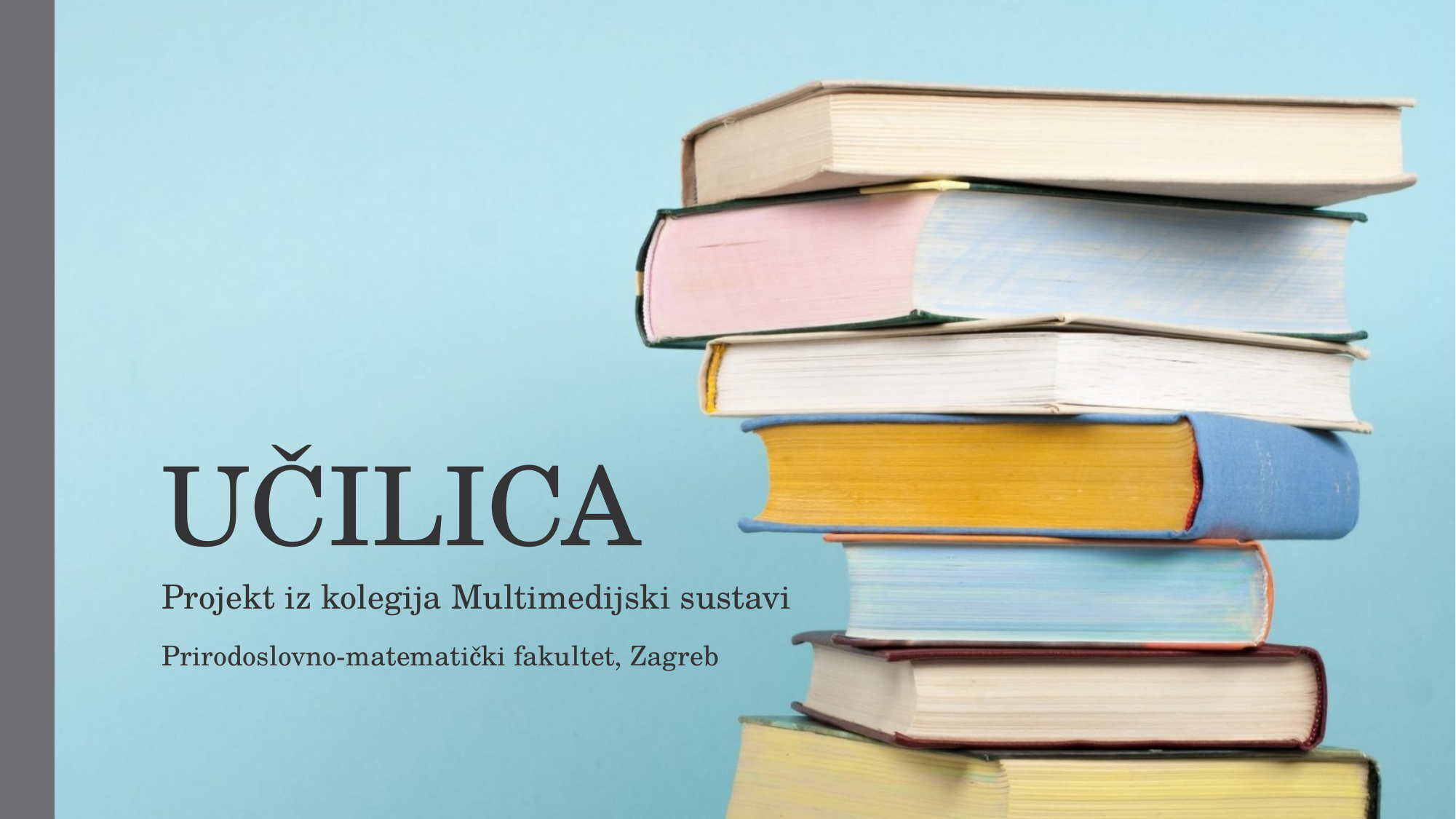

# UČILICA
Projekt iz kolegija Multimedijski sustavi
Prirodoslovno-matematički fakultet, Zagreb